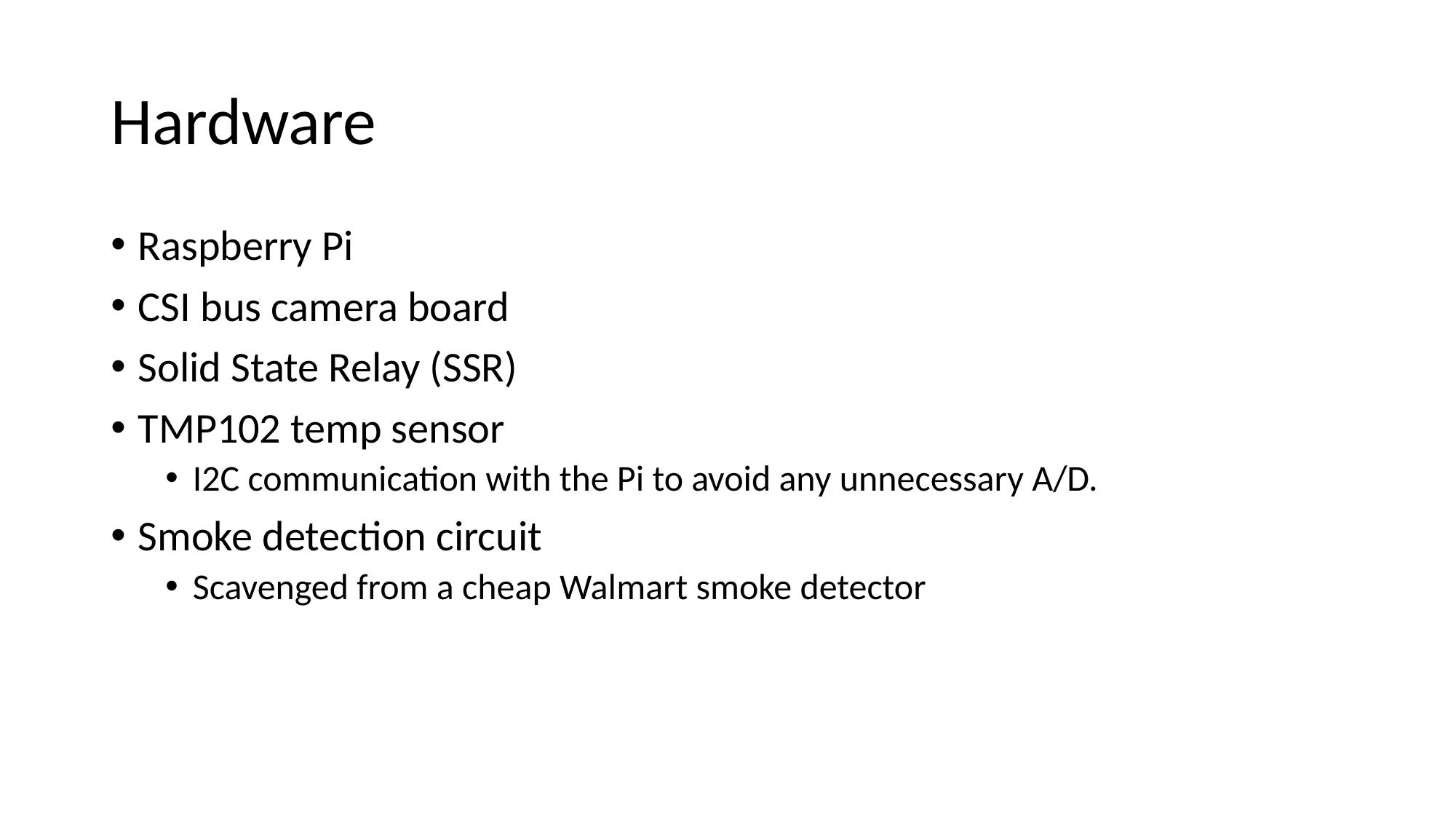

# Hardware
Raspberry Pi
CSI bus camera board
Solid State Relay (SSR)
TMP102 temp sensor
I2C communication with the Pi to avoid any unnecessary A/D.
Smoke detection circuit
Scavenged from a cheap Walmart smoke detector